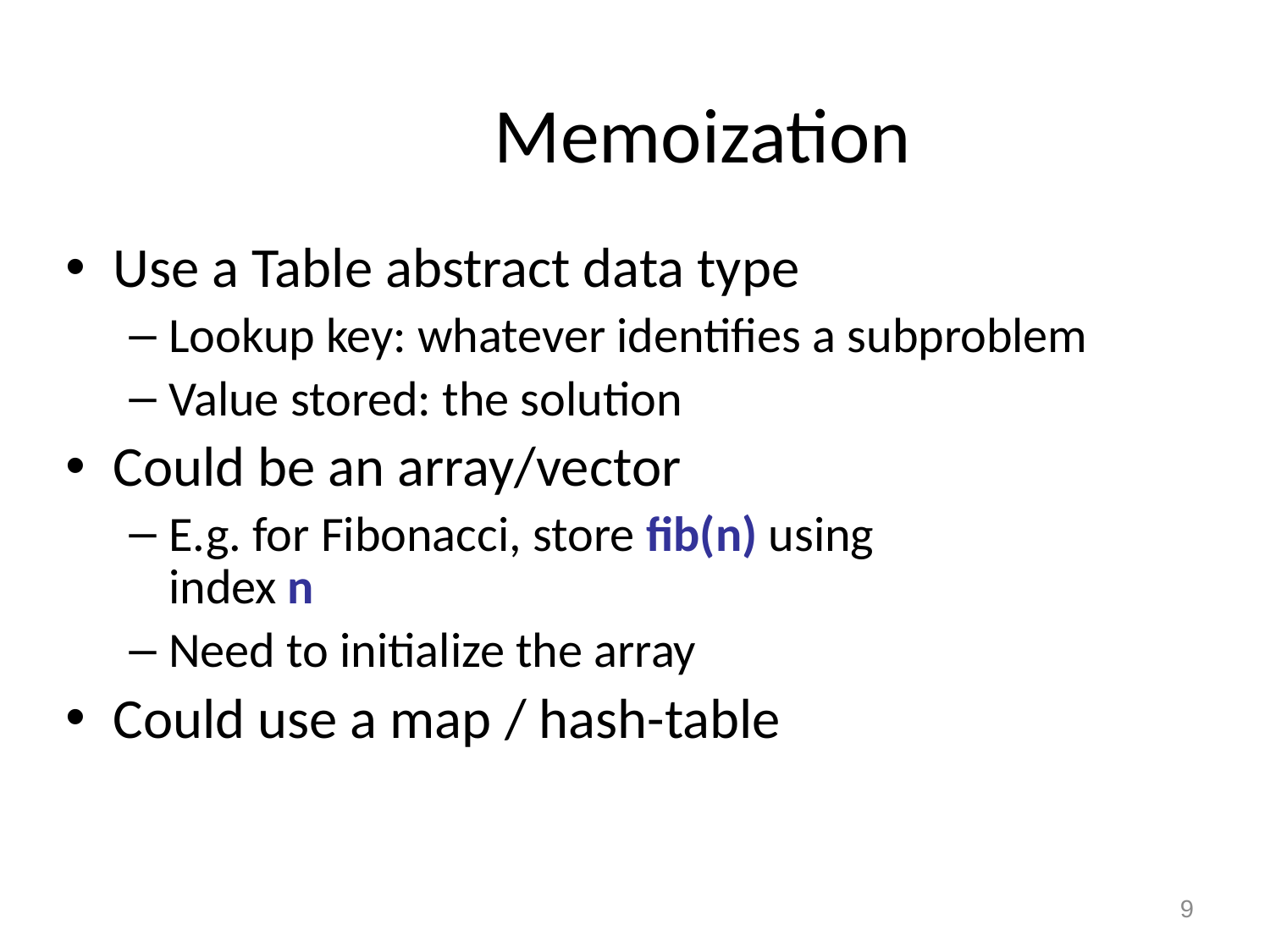

# Memoization
Use a Table abstract data type
Lookup key: whatever identifies a subproblem
Value stored: the solution
Could be an array/vector
E.g. for Fibonacci, store fib(n) using
index n
Need to initialize the array
Could use a map / hash-table
9